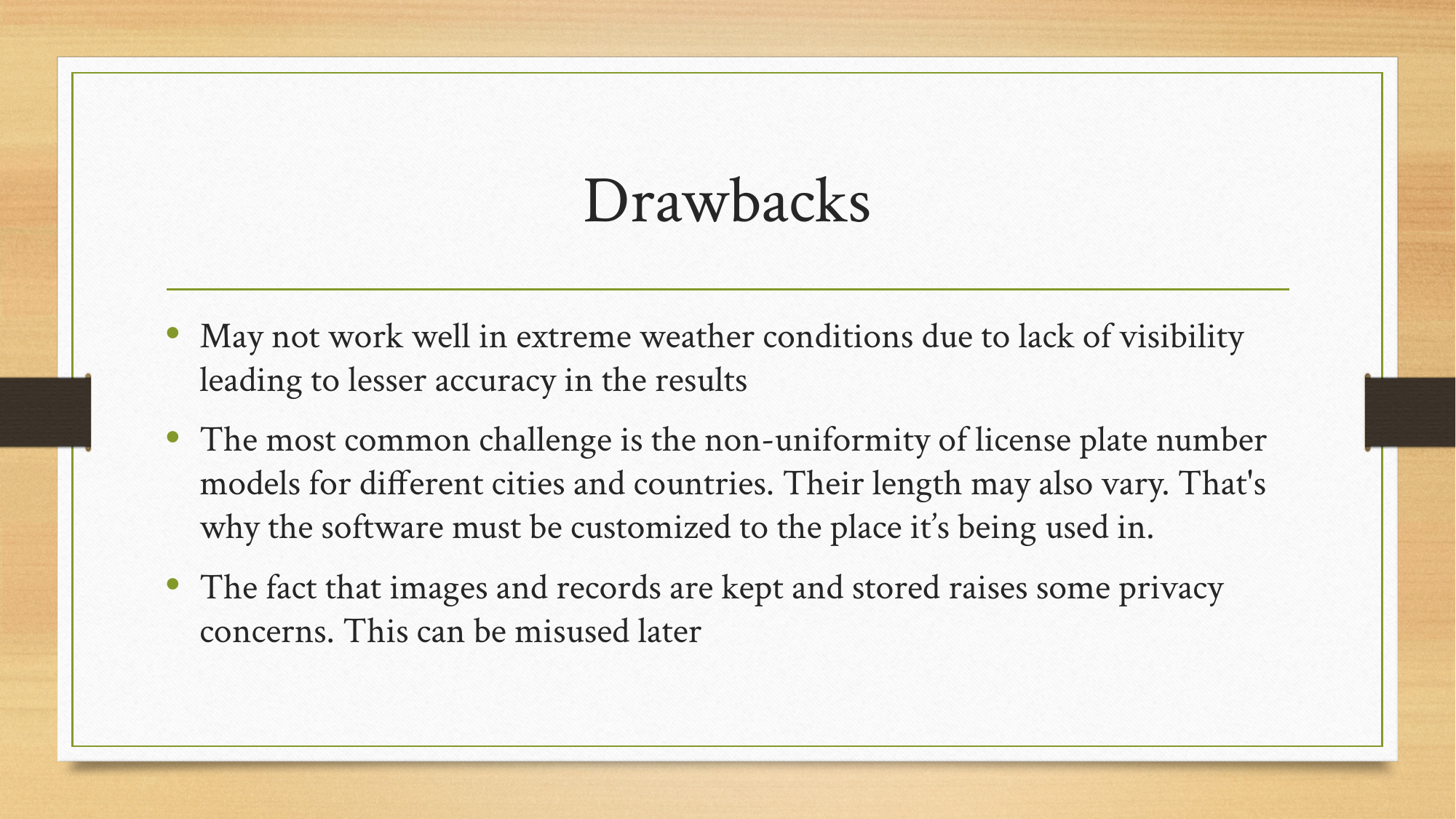

# Drawbacks
May not work well in extreme weather conditions due to lack of visibility leading to lesser accuracy in the results
The most common challenge is the non-uniformity of license plate number models for different cities and countries. Their length may also vary. That's why the software must be customized to the place it’s being used in.
The fact that images and records are kept and stored raises some privacy concerns. This can be misused later